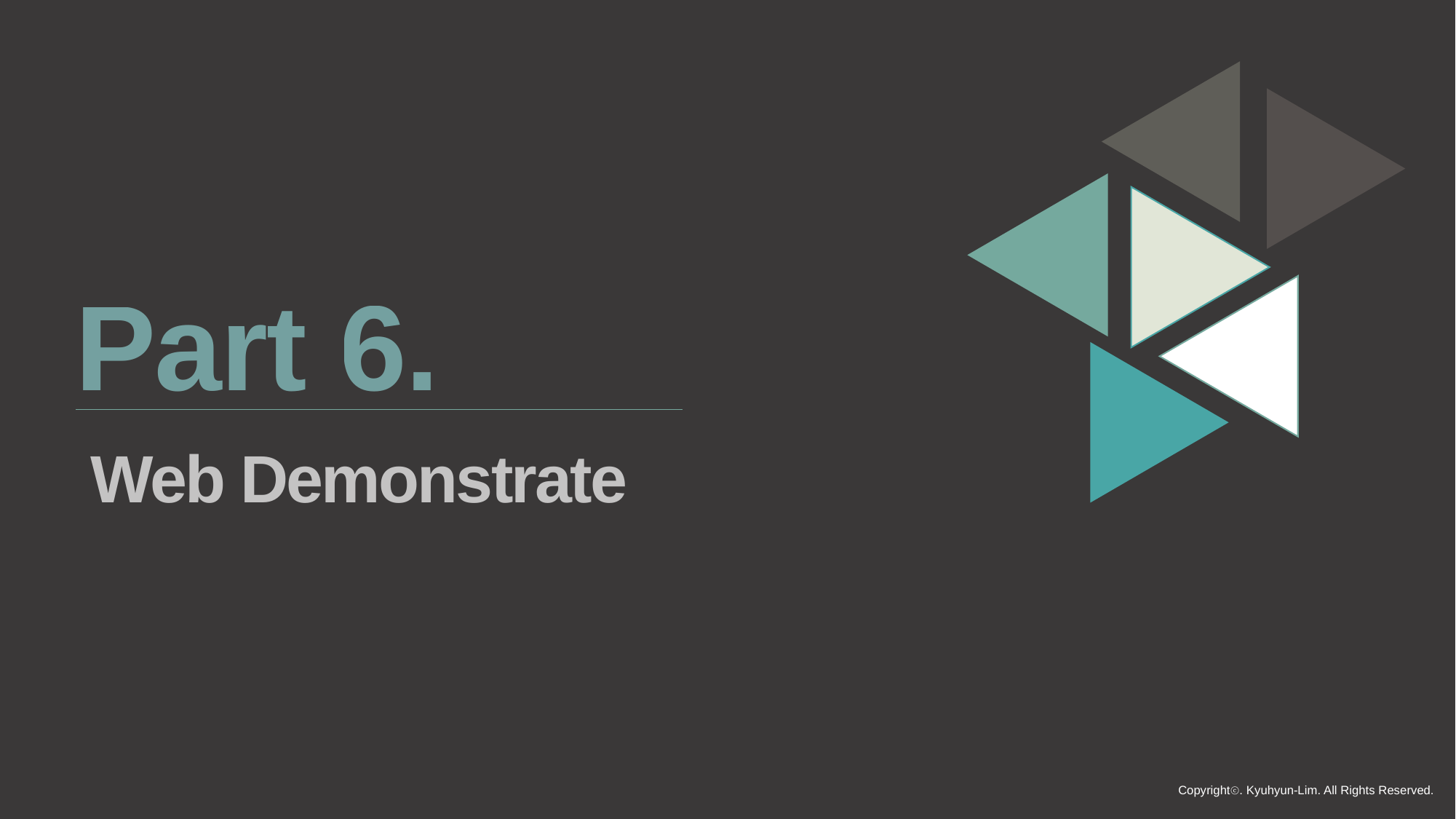

Part 6.
Web Demonstrate
Copyrightⓒ. Kyuhyun-Lim. All Rights Reserved.